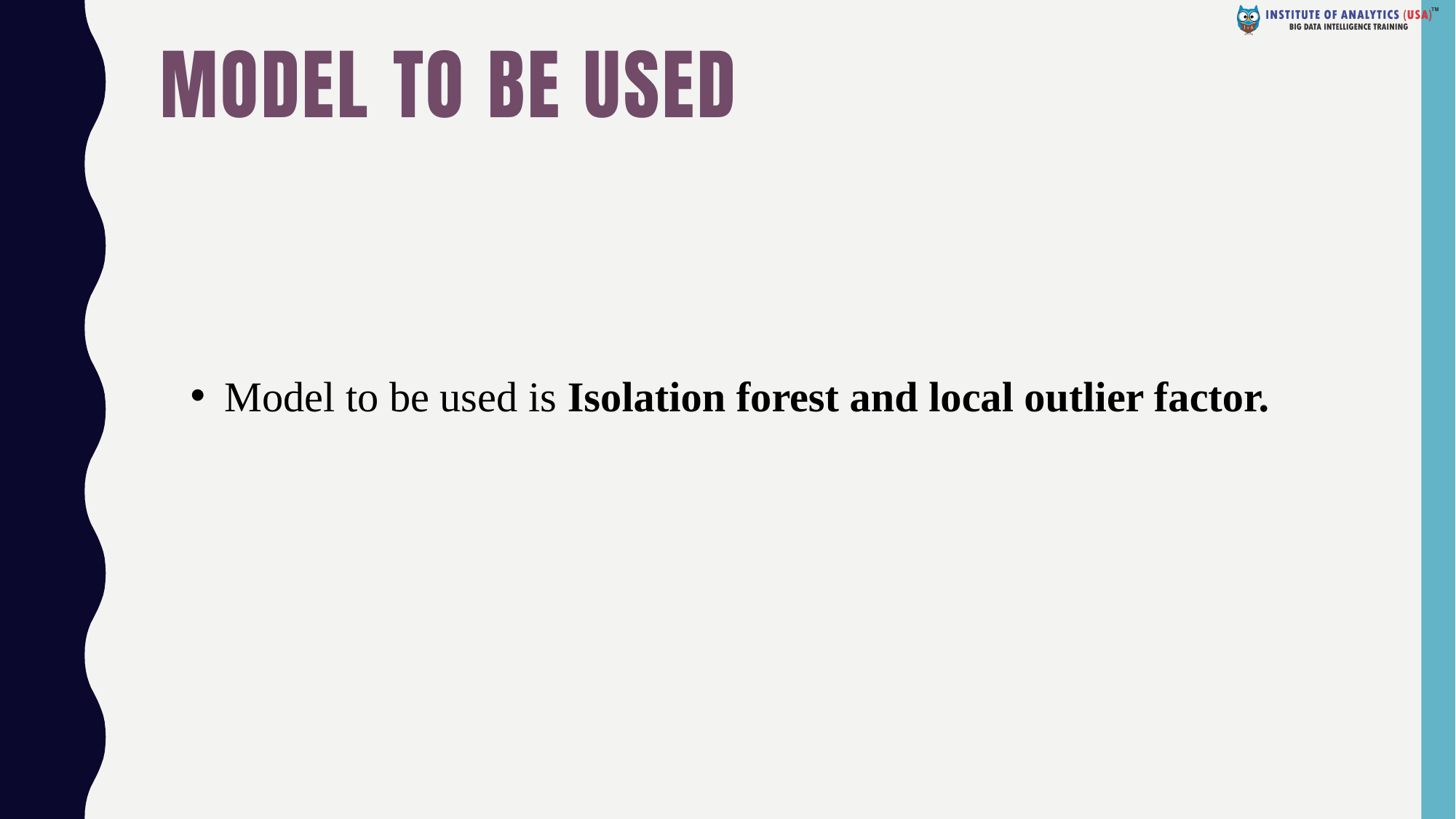

# Model to be used
Model to be used is Isolation forest and local outlier factor.